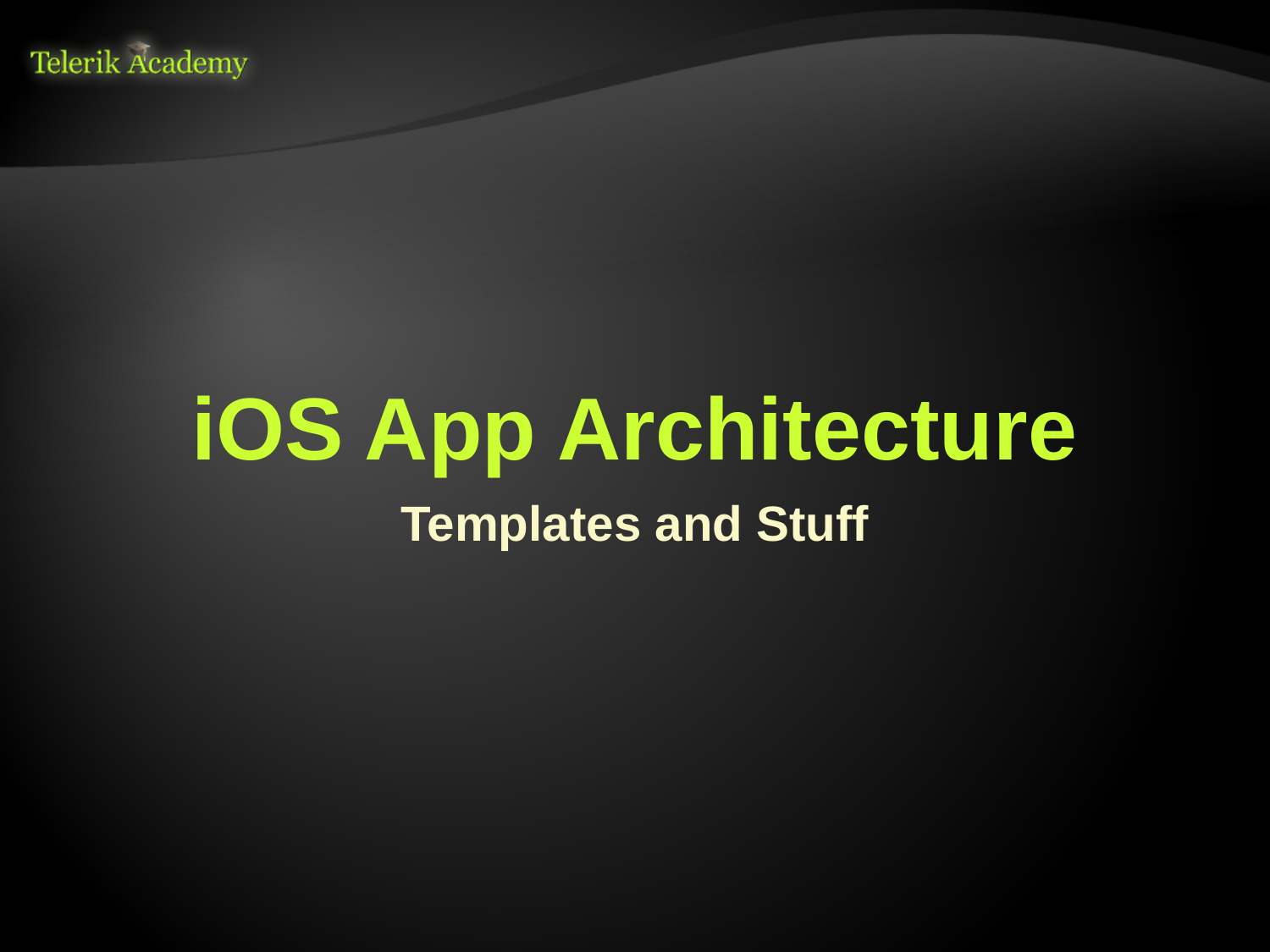

# iOS App Architecture
Templates and Stuff